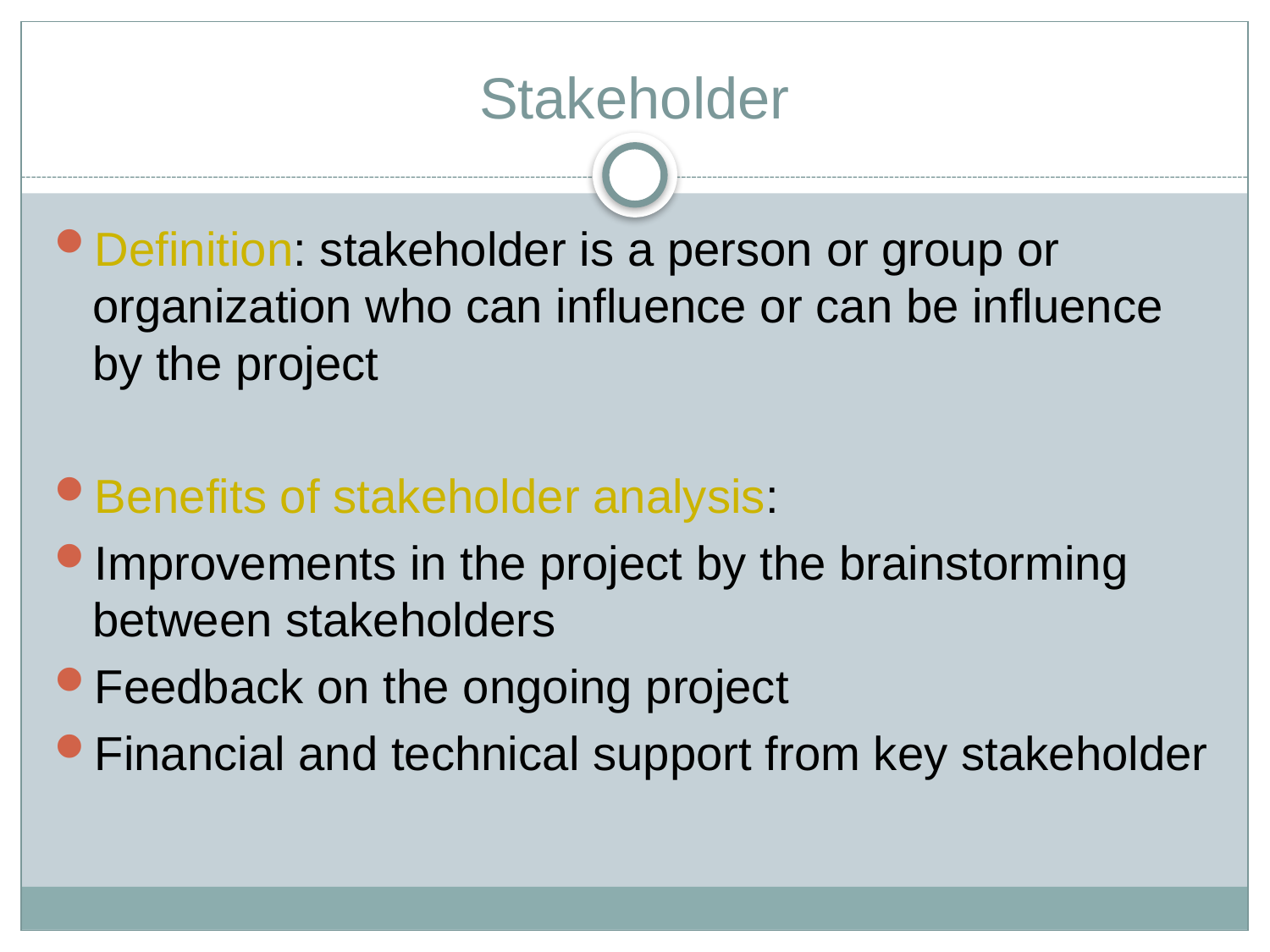

# Stakeholder
Definition: stakeholder is a person or group or organization who can influence or can be influence by the project

Benefits of stakeholder analysis:
Improvements in the project by the brainstorming between stakeholders
Feedback on the ongoing project
Financial and technical support from key stakeholder